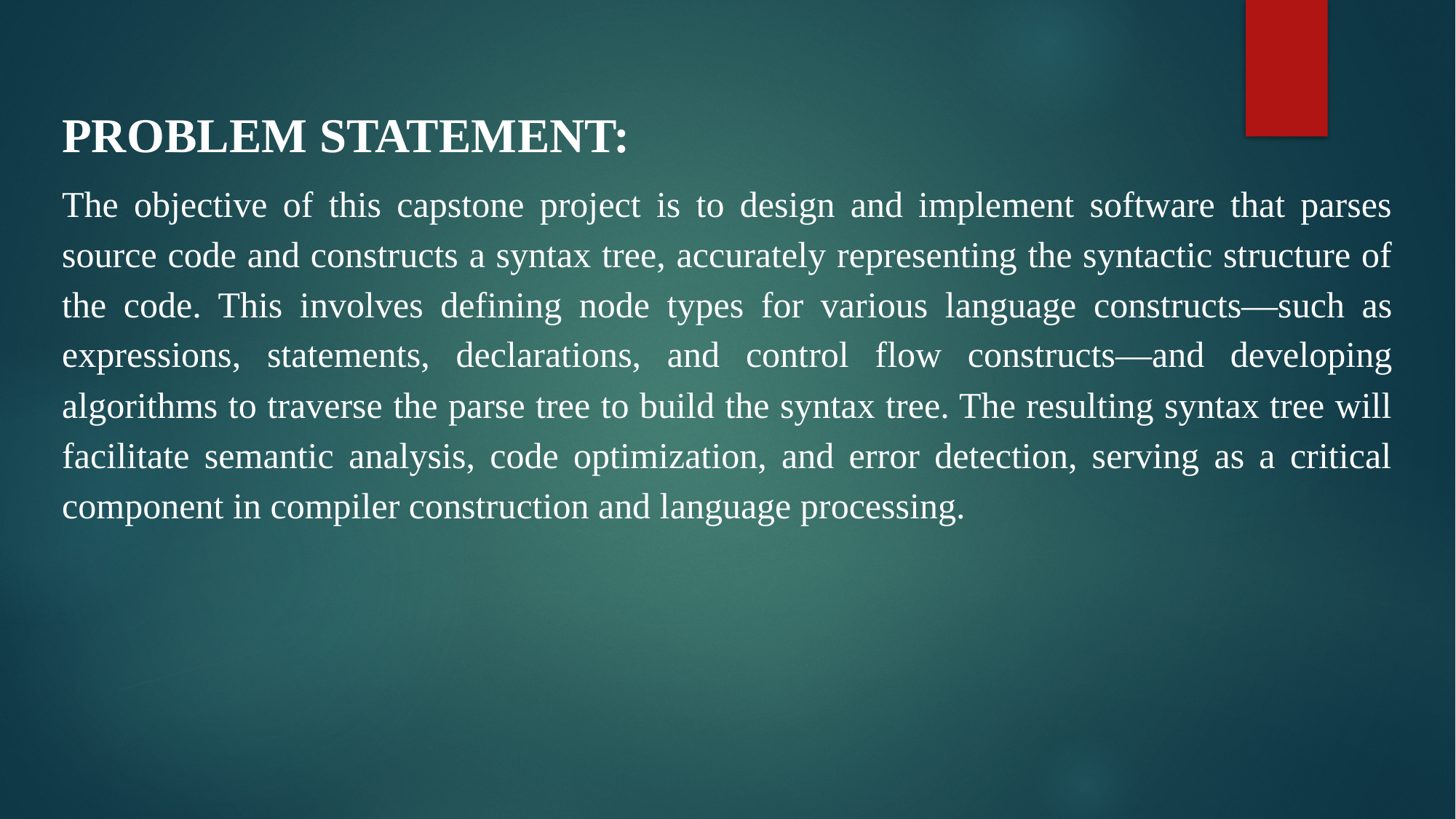

PROBLEM STATEMENT:
The objective of this capstone project is to design and implement software that parses source code and constructs a syntax tree, accurately representing the syntactic structure of the code. This involves defining node types for various language constructs—such as expressions, statements, declarations, and control flow constructs—and developing algorithms to traverse the parse tree to build the syntax tree. The resulting syntax tree will facilitate semantic analysis, code optimization, and error detection, serving as a critical component in compiler construction and language processing.